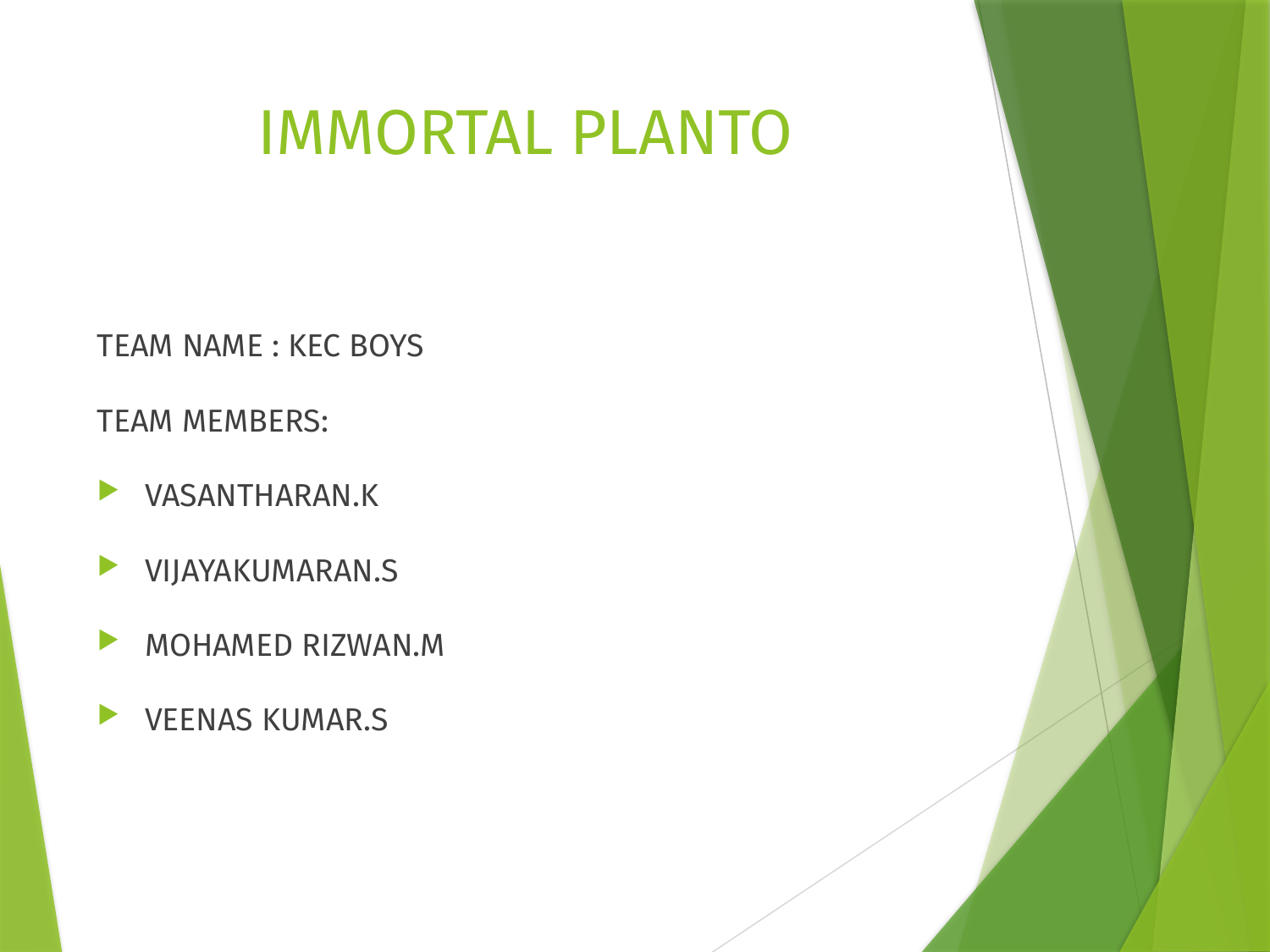

# IMMORTAL PLANTO
TEAM NAME : KEC BOYS
TEAM MEMBERS:
VASANTHARAN.K
VIJAYAKUMARAN.S
MOHAMED RIZWAN.M
VEENAS KUMAR.S